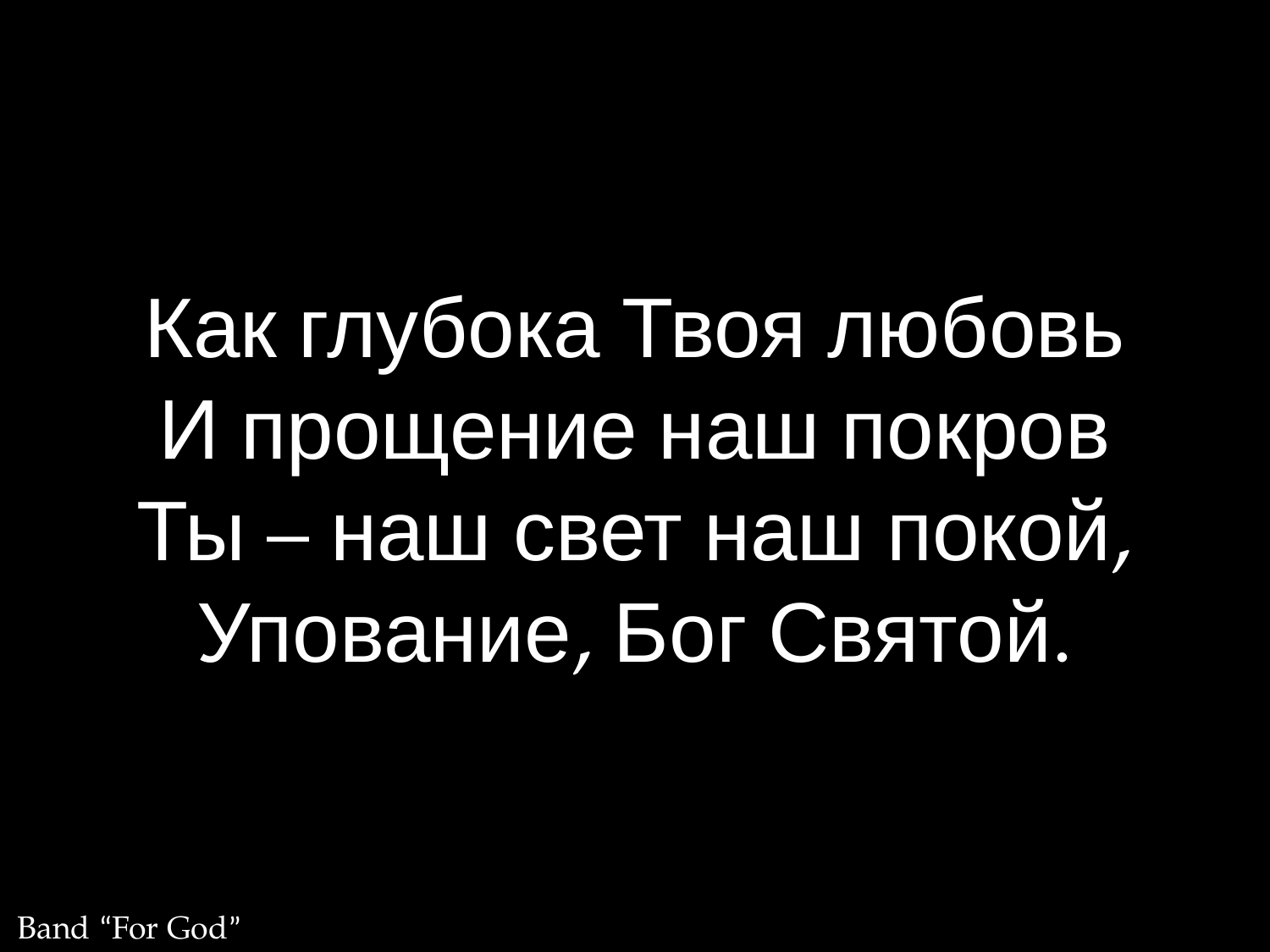

# Как глубока Твоя любовь И прощение наш покров Ты – наш свет наш покой, Упование, Бог Святой.
Band “For God”